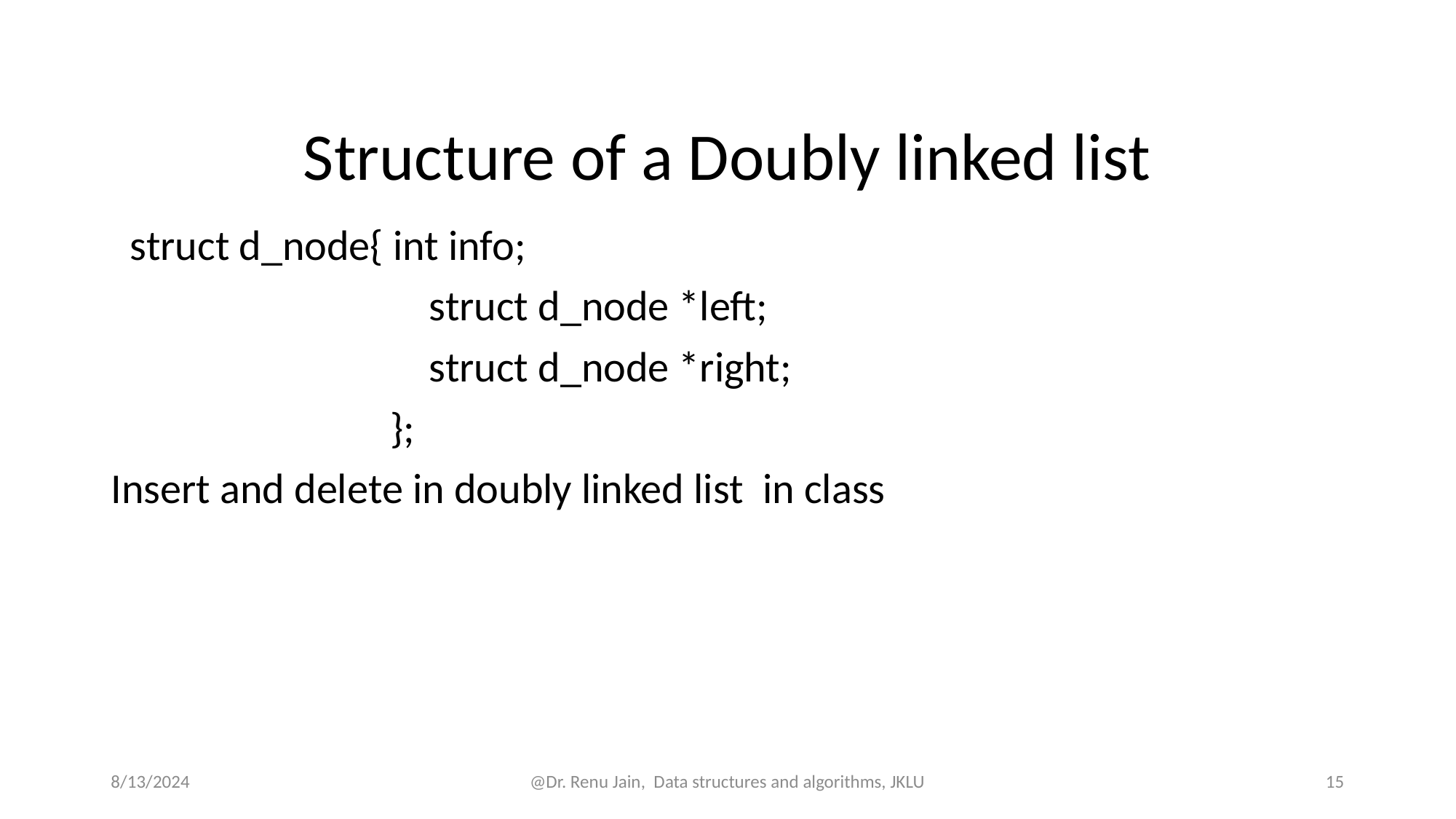

# Structure of a Doubly linked list
  struct d_node{ int info;
                                 struct d_node *left;
                                 struct d_node *right;
                             };
Insert and delete in doubly linked list  in class
8/13/2024
@Dr. Renu Jain,  Data structures and algorithms, JKLU
15